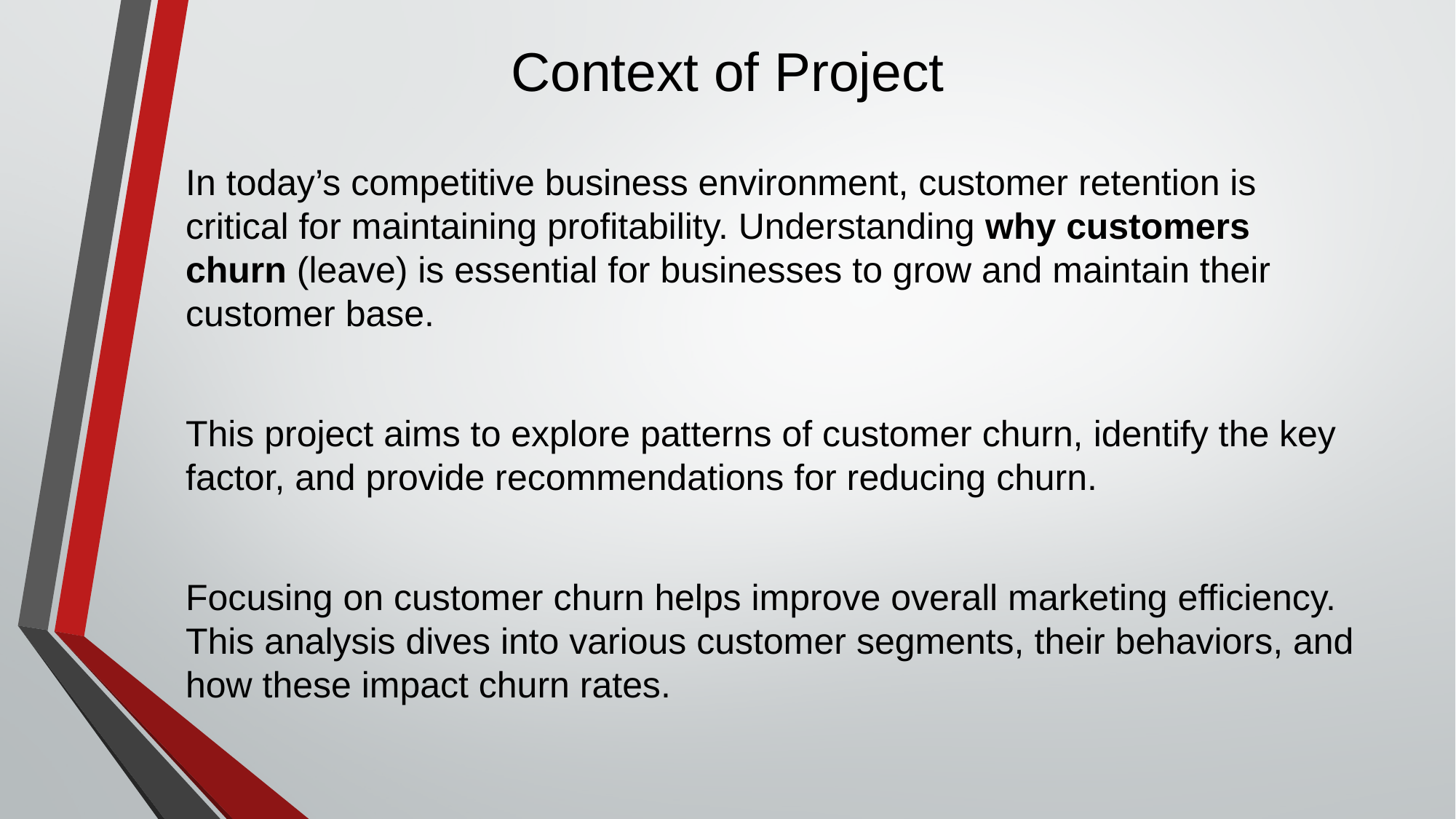

# Context of Project
In today’s competitive business environment, customer retention is critical for maintaining profitability. Understanding why customers churn (leave) is essential for businesses to grow and maintain their customer base.

This project aims to explore patterns of customer churn, identify the key factor, and provide recommendations for reducing churn.

Focusing on customer churn helps improve overall marketing efficiency. This analysis dives into various customer segments, their behaviors, and how these impact churn rates.